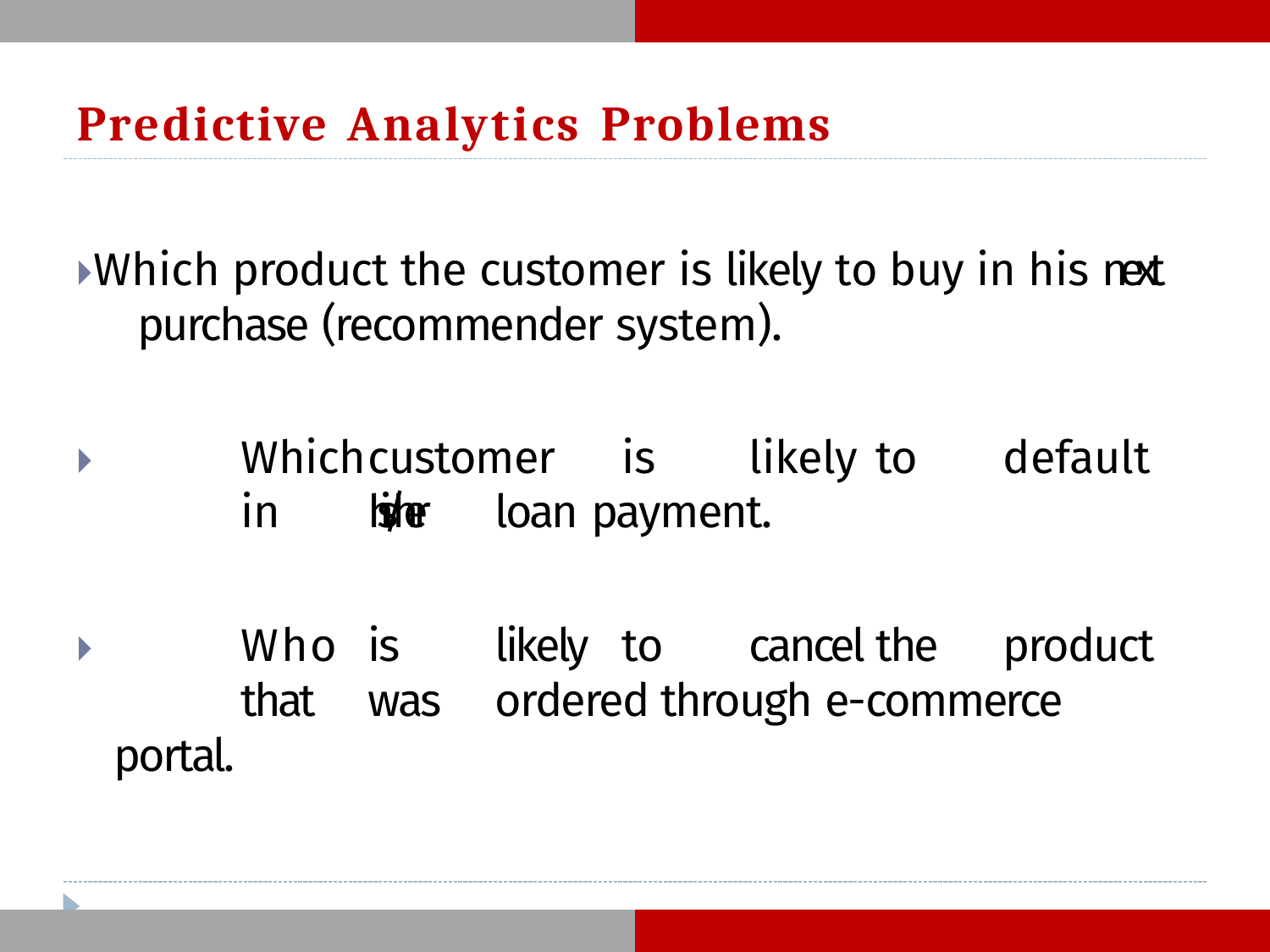

# Predictive Analytics Problems
🞂​Which product the customer is likely to buy in his next   purchase (recommender system).

🞂​	Which	customer	is	likely	to	default	in	his/her	loan payment.

🞂​	Who	is	likely	to	cancel	the	product	that	was	ordered through e-commerce portal.